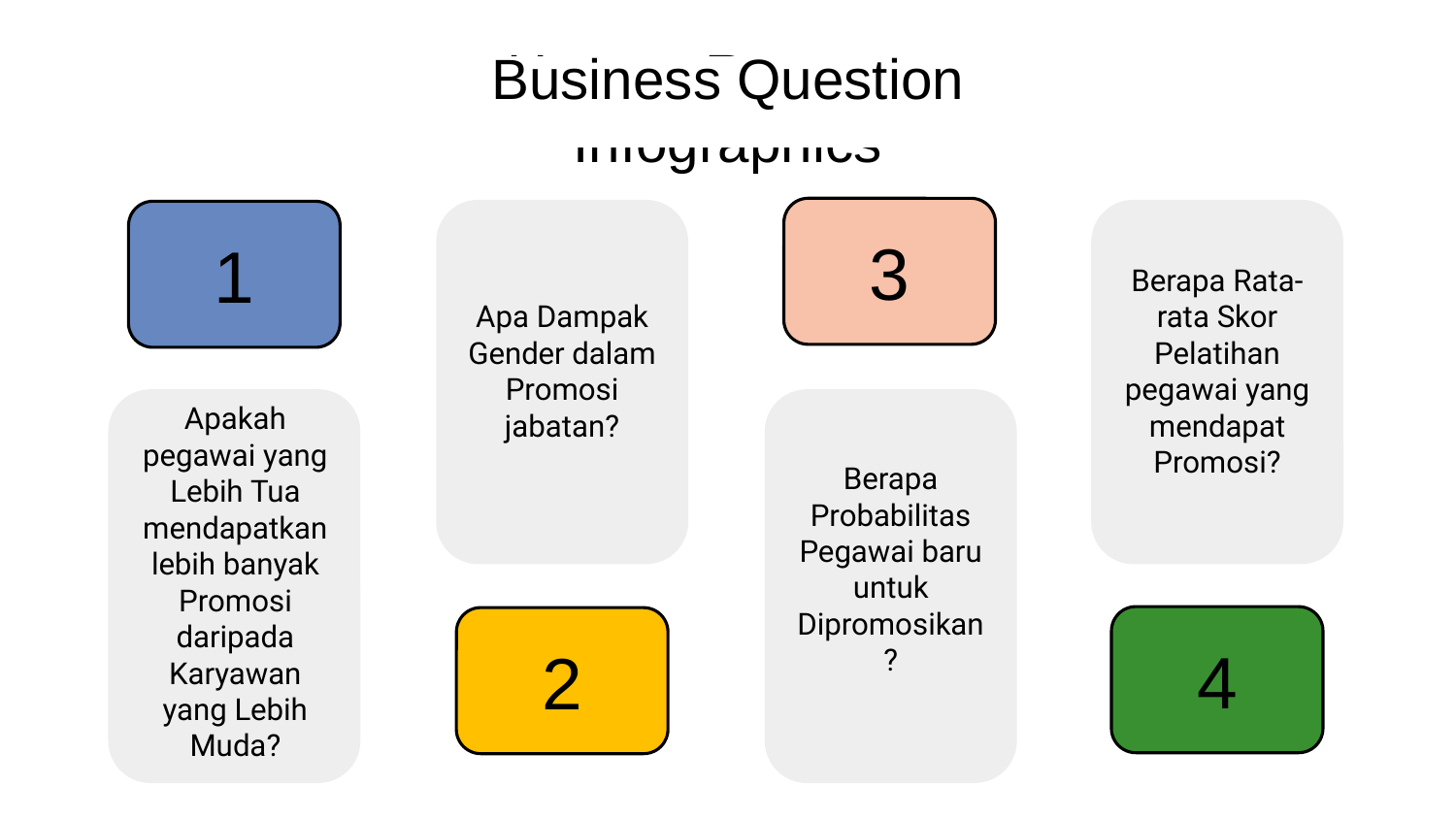

Business Question

3

1
Apa Dampak Gender dalam Promosi jabatan?
Berapa Rata-rata Skor Pelatihan pegawai yang mendapat Promosi?

Apakah pegawai yang Lebih Tua mendapatkan lebih banyak Promosi daripada Karyawan yang Lebih Muda?
Berapa Probabilitas Pegawai baru untuk Dipromosikan?
4
2